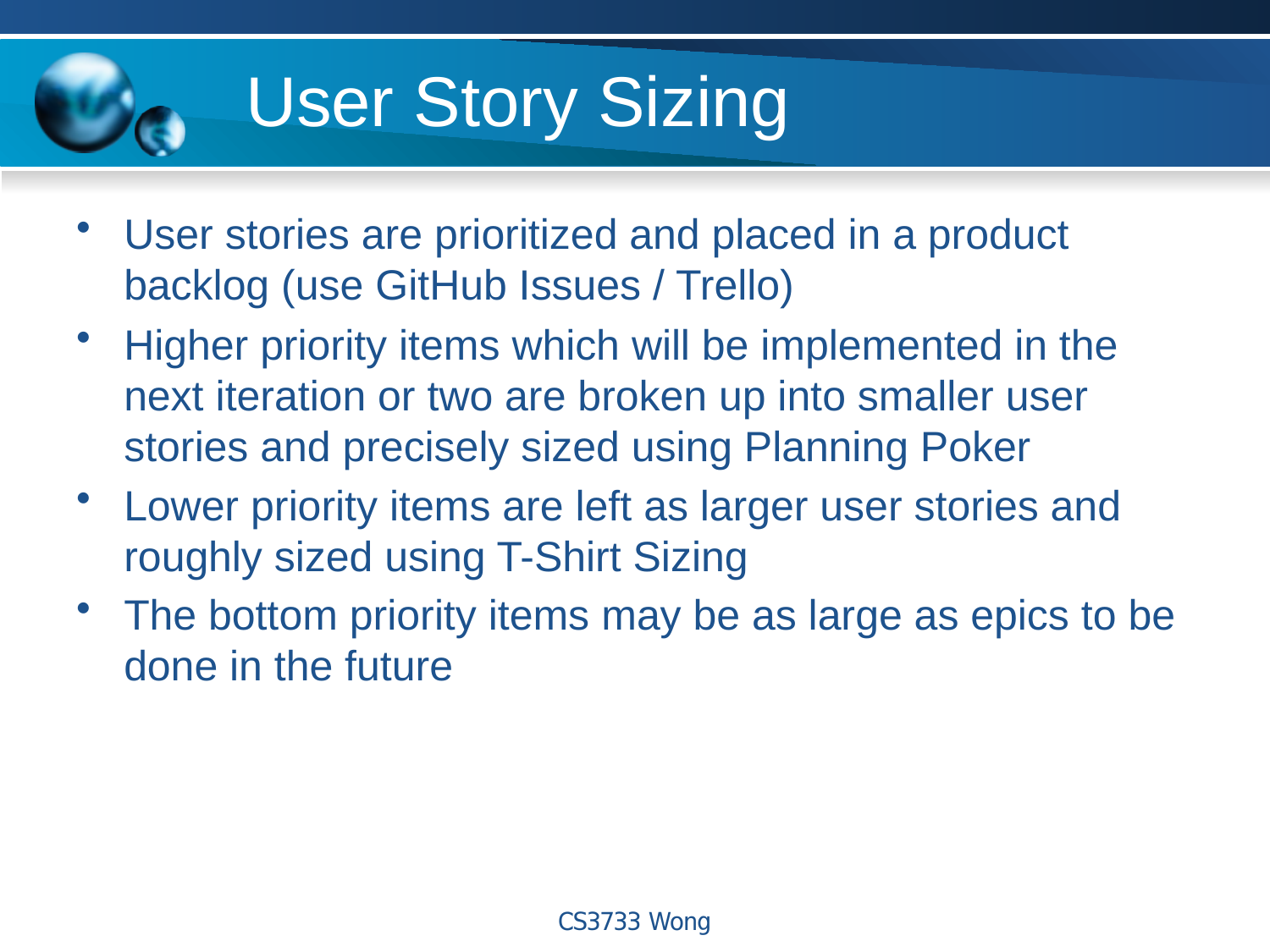

# User Story Sizing
User stories are prioritized and placed in a product backlog (use GitHub Issues / Trello)
Higher priority items which will be implemented in the next iteration or two are broken up into smaller user stories and precisely sized using Planning Poker
Lower priority items are left as larger user stories and roughly sized using T-Shirt Sizing
The bottom priority items may be as large as epics to be done in the future
CS3733 Wong